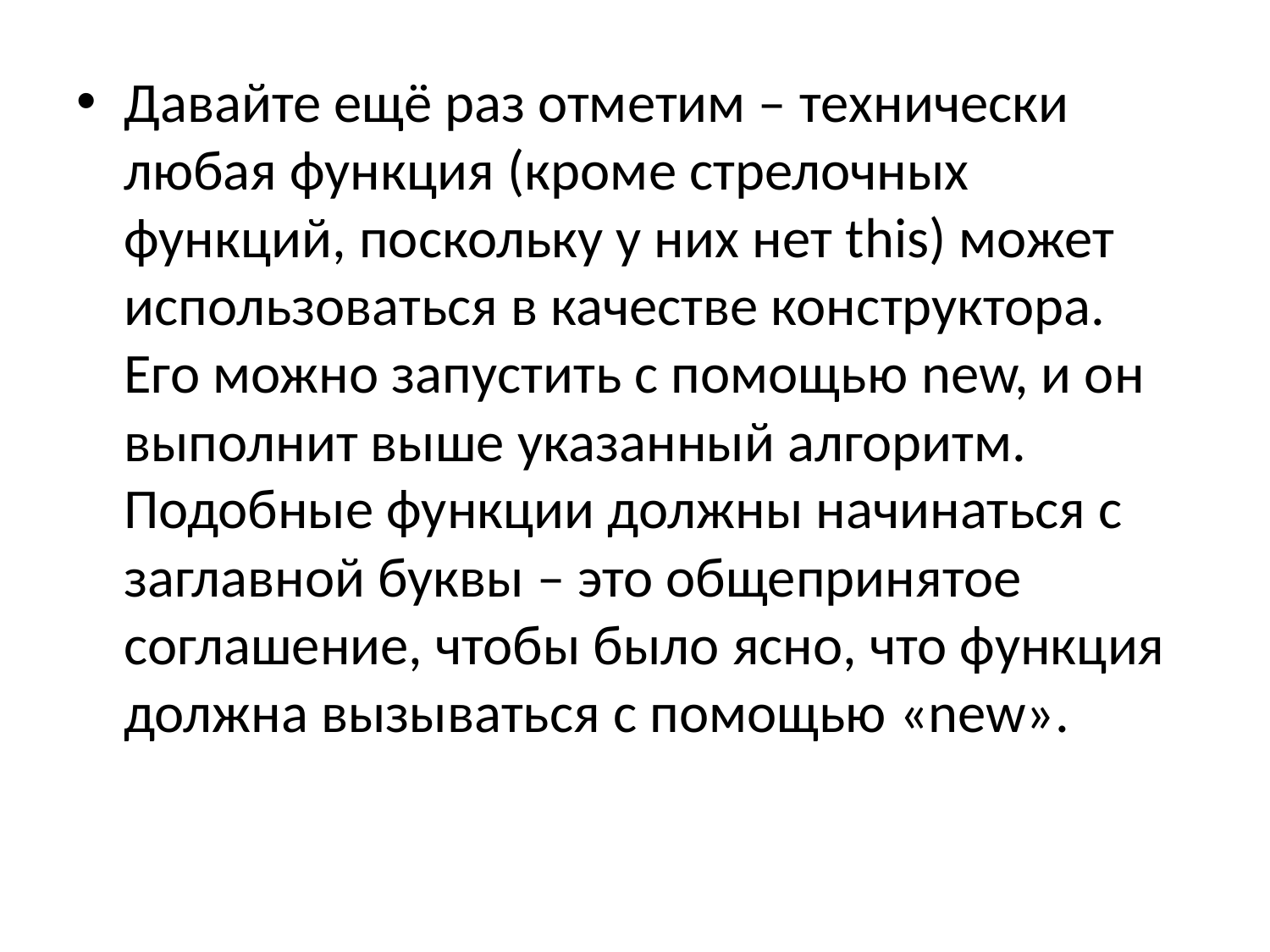

Давайте ещё раз отметим – технически любая функция (кроме стрелочных функций, поскольку у них нет this) может использоваться в качестве конструктора. Его можно запустить с помощью new, и он выполнит выше указанный алгоритм. Подобные функции должны начинаться с заглавной буквы – это общепринятое соглашение, чтобы было ясно, что функция должна вызываться с помощью «new».